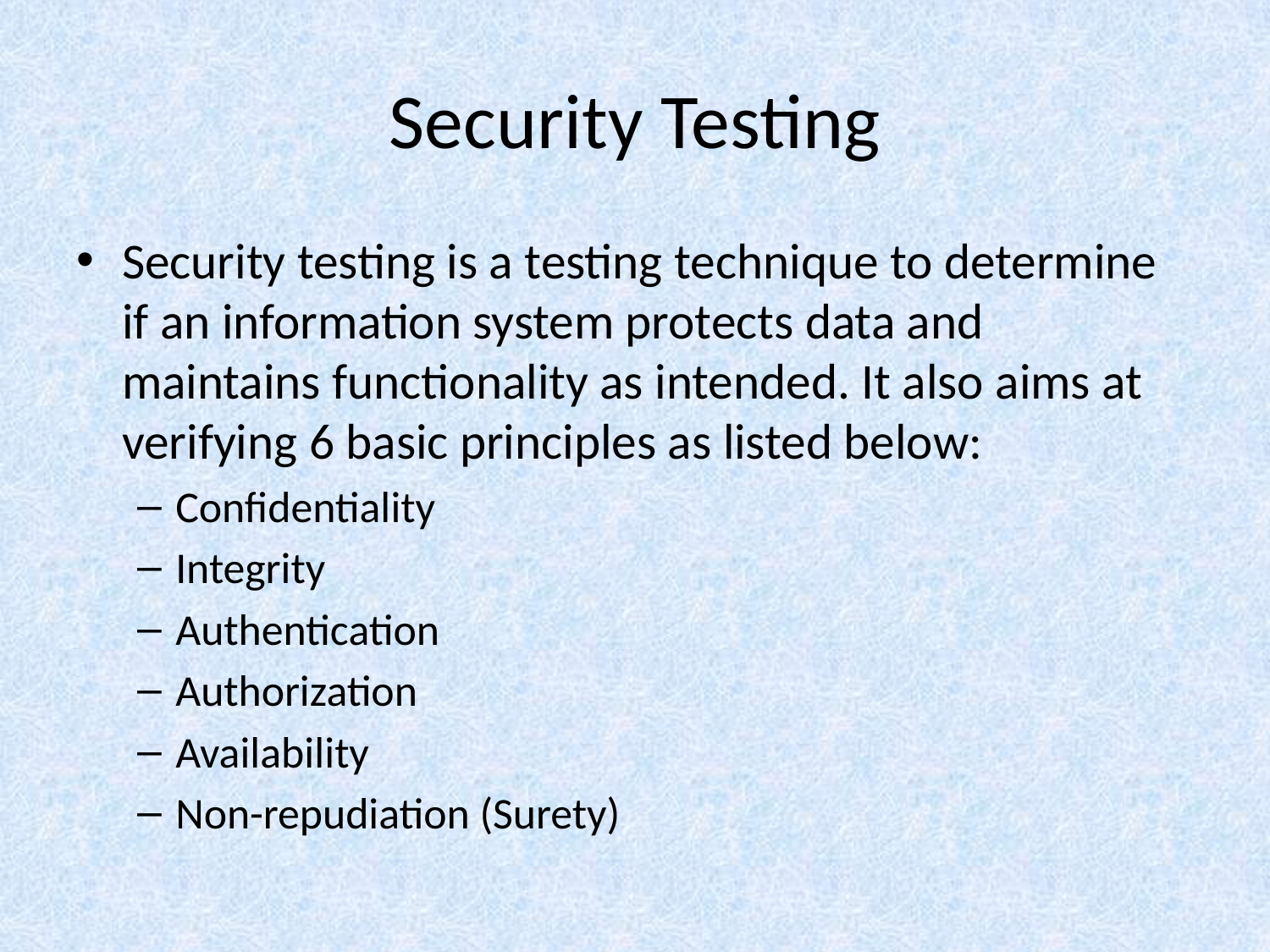

# Security Testing
Security testing is a testing technique to determine if an information system protects data and maintains functionality as intended. It also aims at verifying 6 basic principles as listed below:
Confidentiality
Integrity
Authentication
Authorization
Availability
Non-repudiation (Surety)